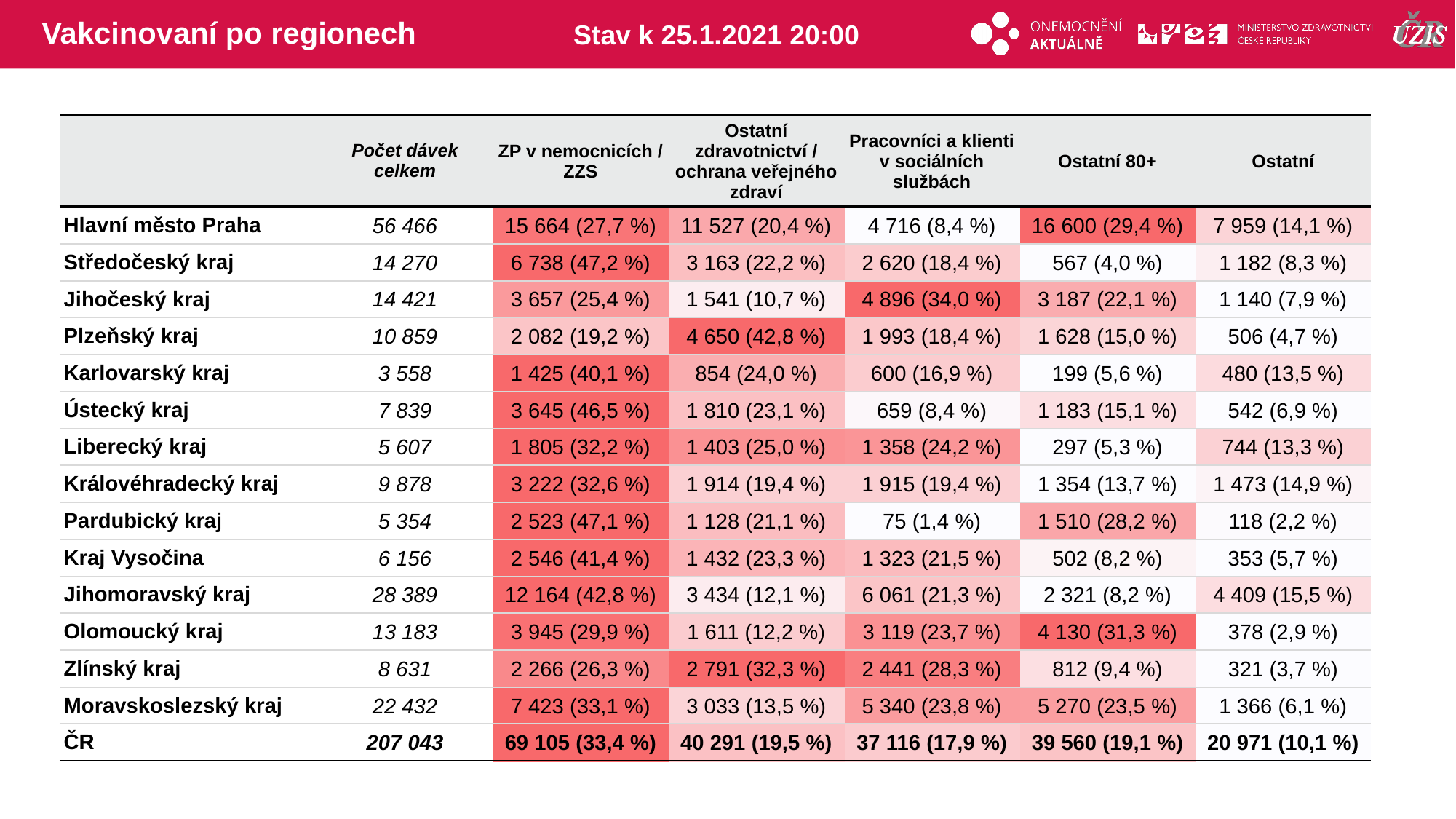

# Vakcinovaní po regionech
Stav k 25.1.2021 20:00
|  | Počet dávek celkem | ZP v nemocnicích / ZZS | Ostatní zdravotnictví / ochrana veřejného zdraví | Pracovníci a klienti v sociálních službách | Ostatní 80+ | Ostatní |
| --- | --- | --- | --- | --- | --- | --- |
| Hlavní město Praha | 56 466 | 15 664 (27,7 %) | 11 527 (20,4 %) | 4 716 (8,4 %) | 16 600 (29,4 %) | 7 959 (14,1 %) |
| Středočeský kraj | 14 270 | 6 738 (47,2 %) | 3 163 (22,2 %) | 2 620 (18,4 %) | 567 (4,0 %) | 1 182 (8,3 %) |
| Jihočeský kraj | 14 421 | 3 657 (25,4 %) | 1 541 (10,7 %) | 4 896 (34,0 %) | 3 187 (22,1 %) | 1 140 (7,9 %) |
| Plzeňský kraj | 10 859 | 2 082 (19,2 %) | 4 650 (42,8 %) | 1 993 (18,4 %) | 1 628 (15,0 %) | 506 (4,7 %) |
| Karlovarský kraj | 3 558 | 1 425 (40,1 %) | 854 (24,0 %) | 600 (16,9 %) | 199 (5,6 %) | 480 (13,5 %) |
| Ústecký kraj | 7 839 | 3 645 (46,5 %) | 1 810 (23,1 %) | 659 (8,4 %) | 1 183 (15,1 %) | 542 (6,9 %) |
| Liberecký kraj | 5 607 | 1 805 (32,2 %) | 1 403 (25,0 %) | 1 358 (24,2 %) | 297 (5,3 %) | 744 (13,3 %) |
| Královéhradecký kraj | 9 878 | 3 222 (32,6 %) | 1 914 (19,4 %) | 1 915 (19,4 %) | 1 354 (13,7 %) | 1 473 (14,9 %) |
| Pardubický kraj | 5 354 | 2 523 (47,1 %) | 1 128 (21,1 %) | 75 (1,4 %) | 1 510 (28,2 %) | 118 (2,2 %) |
| Kraj Vysočina | 6 156 | 2 546 (41,4 %) | 1 432 (23,3 %) | 1 323 (21,5 %) | 502 (8,2 %) | 353 (5,7 %) |
| Jihomoravský kraj | 28 389 | 12 164 (42,8 %) | 3 434 (12,1 %) | 6 061 (21,3 %) | 2 321 (8,2 %) | 4 409 (15,5 %) |
| Olomoucký kraj | 13 183 | 3 945 (29,9 %) | 1 611 (12,2 %) | 3 119 (23,7 %) | 4 130 (31,3 %) | 378 (2,9 %) |
| Zlínský kraj | 8 631 | 2 266 (26,3 %) | 2 791 (32,3 %) | 2 441 (28,3 %) | 812 (9,4 %) | 321 (3,7 %) |
| Moravskoslezský kraj | 22 432 | 7 423 (33,1 %) | 3 033 (13,5 %) | 5 340 (23,8 %) | 5 270 (23,5 %) | 1 366 (6,1 %) |
| ČR | 207 043 | 69 105 (33,4 %) | 40 291 (19,5 %) | 37 116 (17,9 %) | 39 560 (19,1 %) | 20 971 (10,1 %) |
|  |  |  |  |  |
| --- | --- | --- | --- | --- |
|  |  |  |  |  |
|  |  |  |  |  |
|  |  |  |  |  |
|  |  |  |  |  |
|  |  |  |  |  |
|  |  |  |  |  |
|  |  |  |  |  |
|  |  |  |  |  |
|  |  |  |  |  |
|  |  |  |  |  |
|  |  |  |  |  |
|  |  |  |  |  |
|  |  |  |  |  |
|  |  |  |  |  |